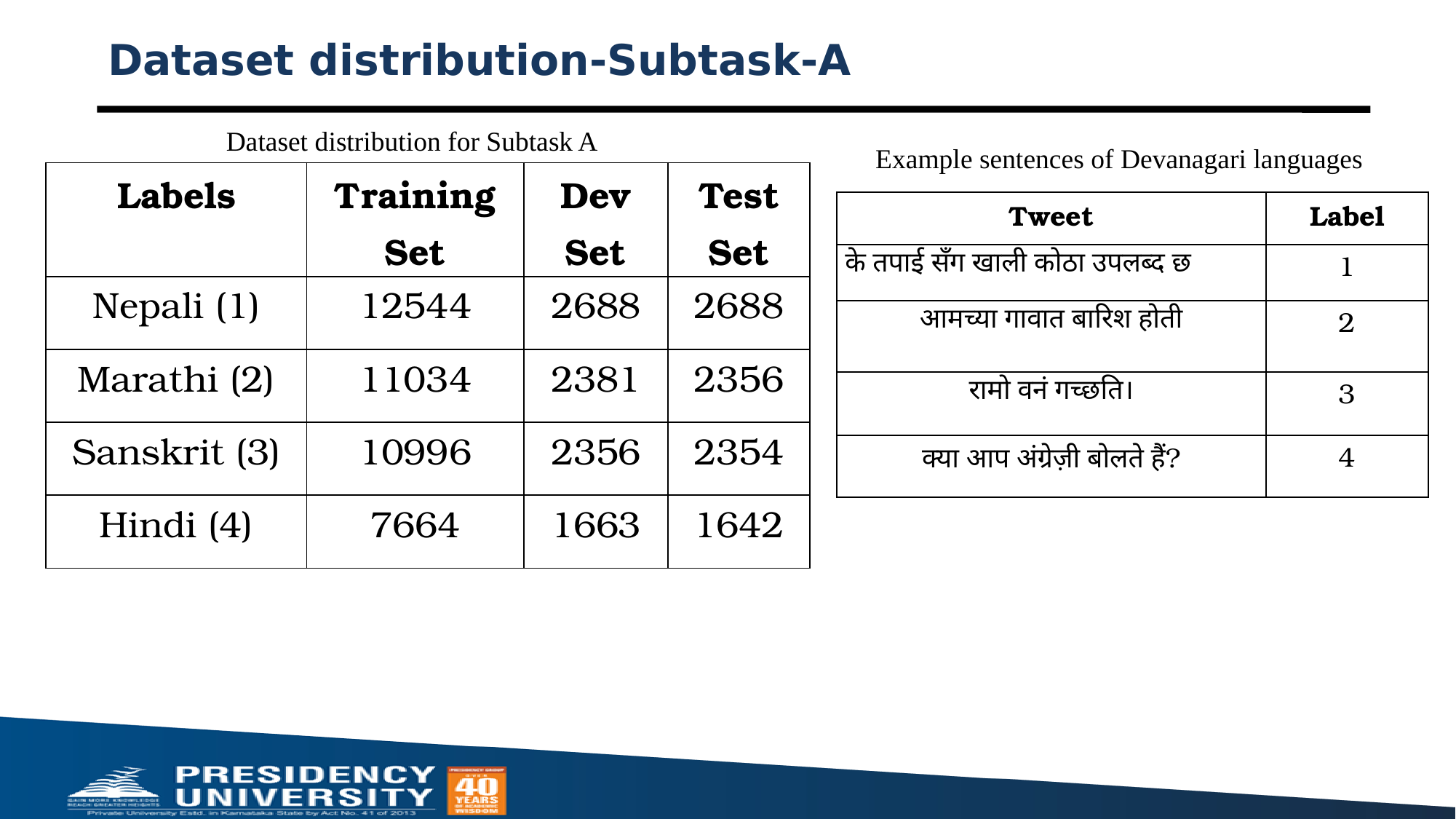

# Dataset distribution-Subtask-A
 Dataset distribution for Subtask A
Example sentences of Devanagari languages
| Labels | Training Set | Dev Set | Test Set |
| --- | --- | --- | --- |
| Nepali (1) | 12544 | 2688 | 2688 |
| Marathi (2) | 11034 | 2381 | 2356 |
| Sanskrit (3) | 10996 | 2356 | 2354 |
| Hindi (4) | 7664 | 1663 | 1642 |
| Tweet | Label |
| --- | --- |
| के तपाई सँग खाली कोठा उपलब्द छ | 1 |
| आमच्या गावात बारिश होती | 2 |
| रामो वनं गच्छति। | 3 |
| क्या आप अंग्रेज़ी बोलते हैं? | 4 |